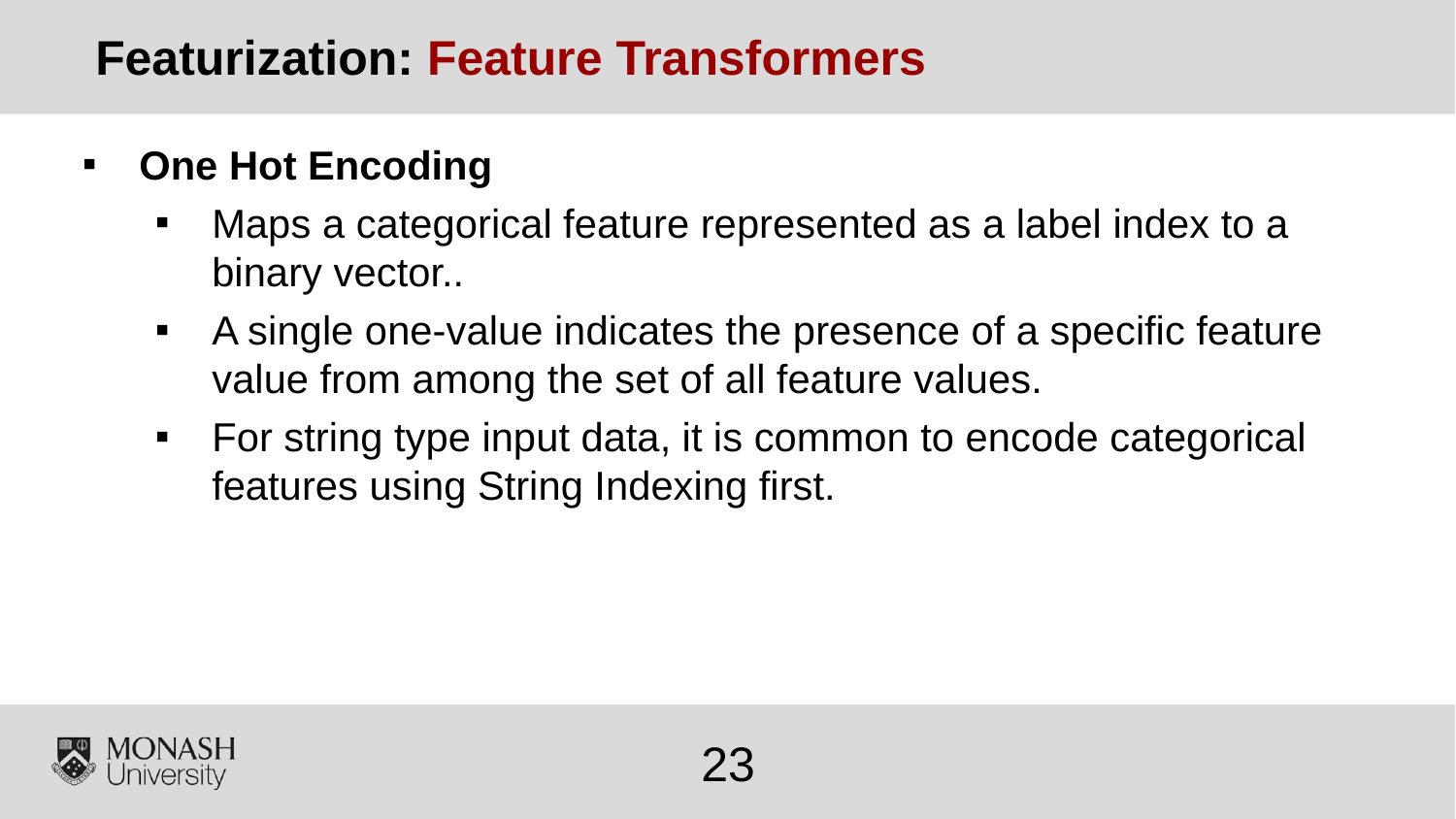

Featurization: Feature Transformers

One Hot Encoding
Maps a categorical feature represented as a label index to a binary vector..
A single one-value indicates the presence of a specific feature value from among the set of all feature values.
For string type input data, it is common to encode categorical features using String Indexing first.